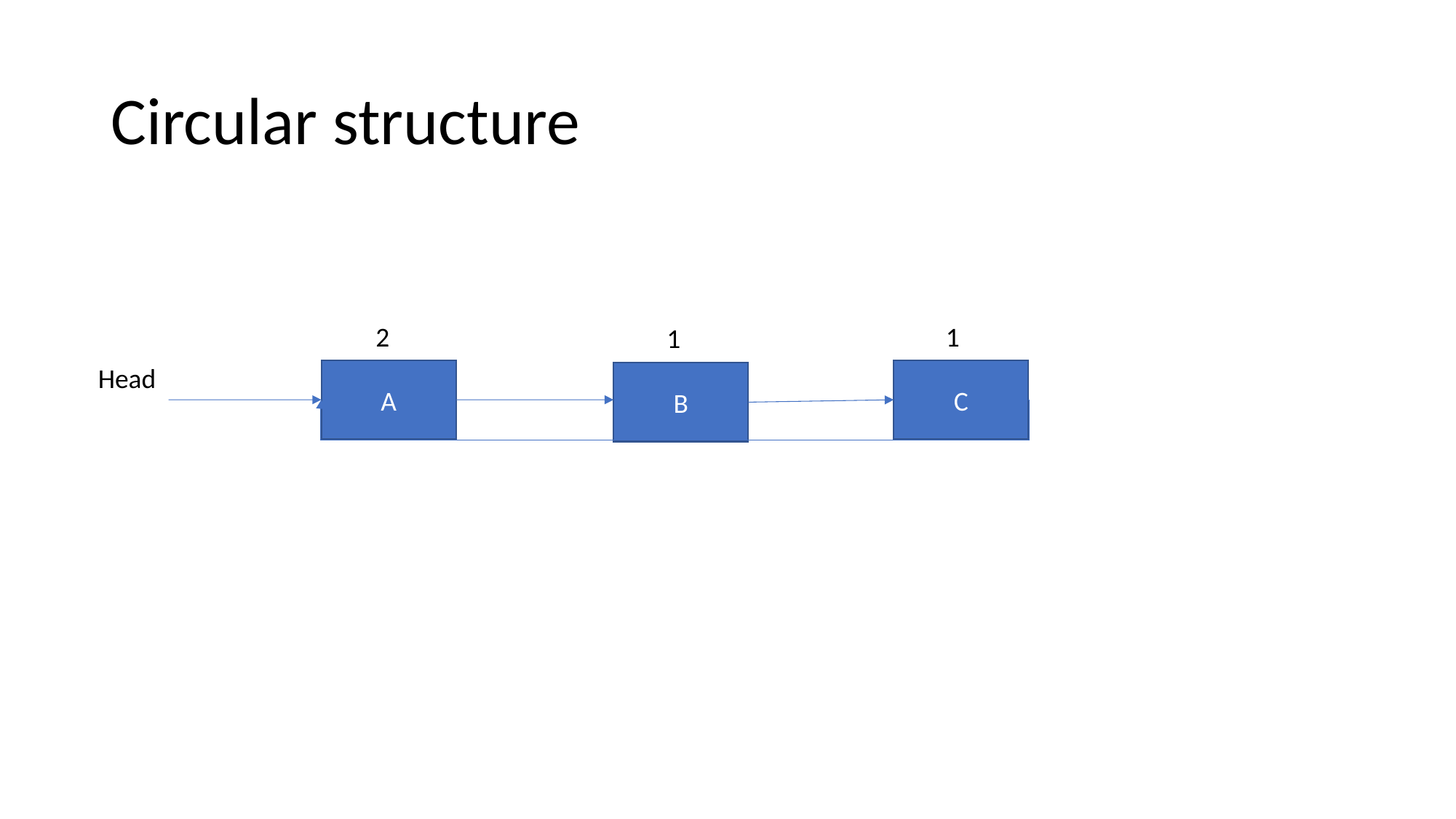

# Circular structure

2
1
1
Head
A
C
B